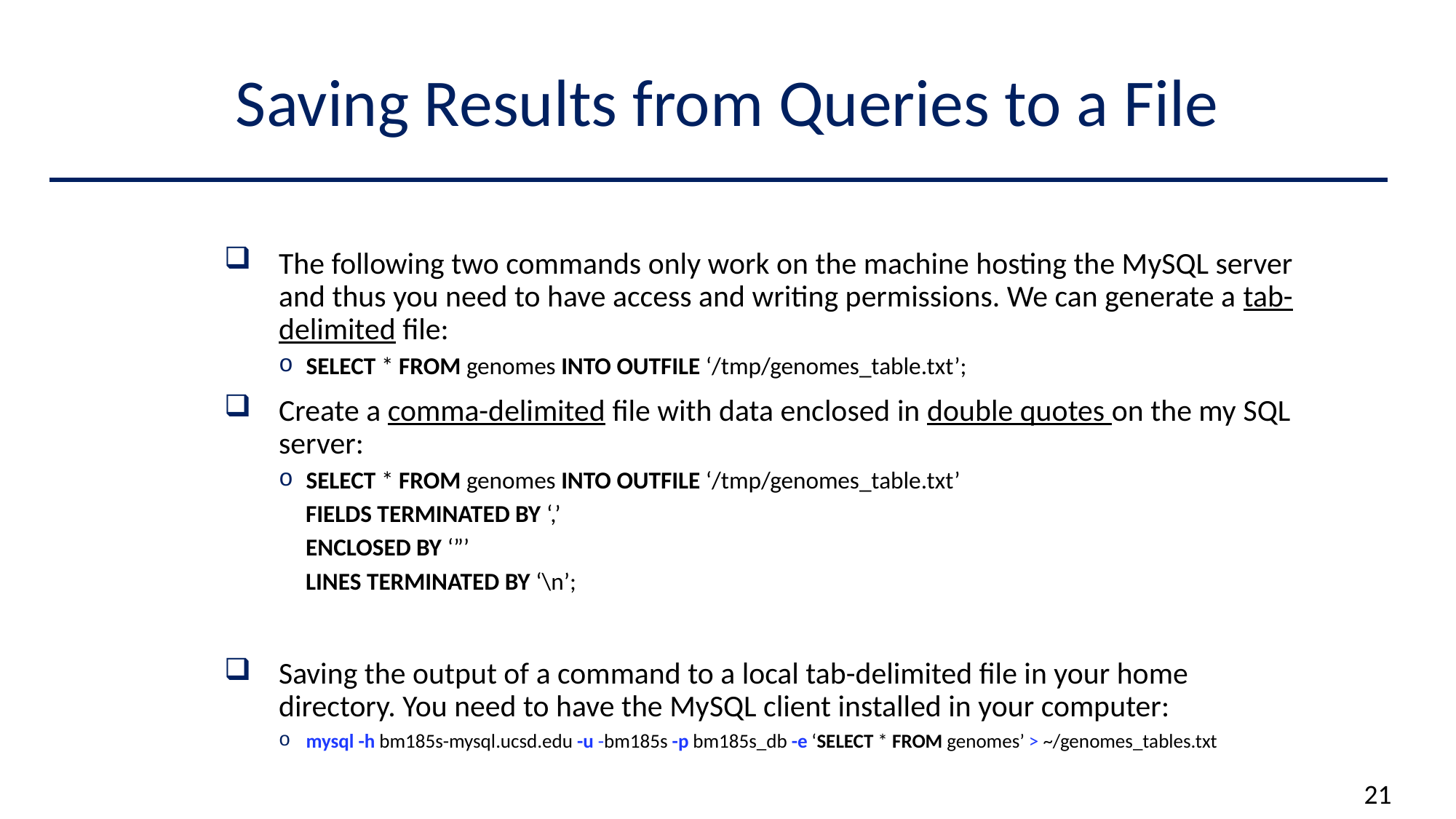

# Saving Results from Queries to a File
The following two commands only work on the machine hosting the MySQL server and thus you need to have access and writing permissions. We can generate a tab-delimited file:
SELECT * FROM genomes INTO OUTFILE ‘/tmp/genomes_table.txt’;
Create a comma-delimited file with data enclosed in double quotes on the my SQL server:
SELECT * FROM genomes INTO OUTFILE ‘/tmp/genomes_table.txt’
FIELDS TERMINATED BY ‘,’
ENCLOSED BY ‘”’
LINES TERMINATED BY ‘\n’;

Saving the output of a command to a local tab-delimited file in your home directory. You need to have the MySQL client installed in your computer:
mysql -h bm185s-mysql.ucsd.edu -u -bm185s -p bm185s_db -e ‘SELECT * FROM genomes’ > ~/genomes_tables.txt
21